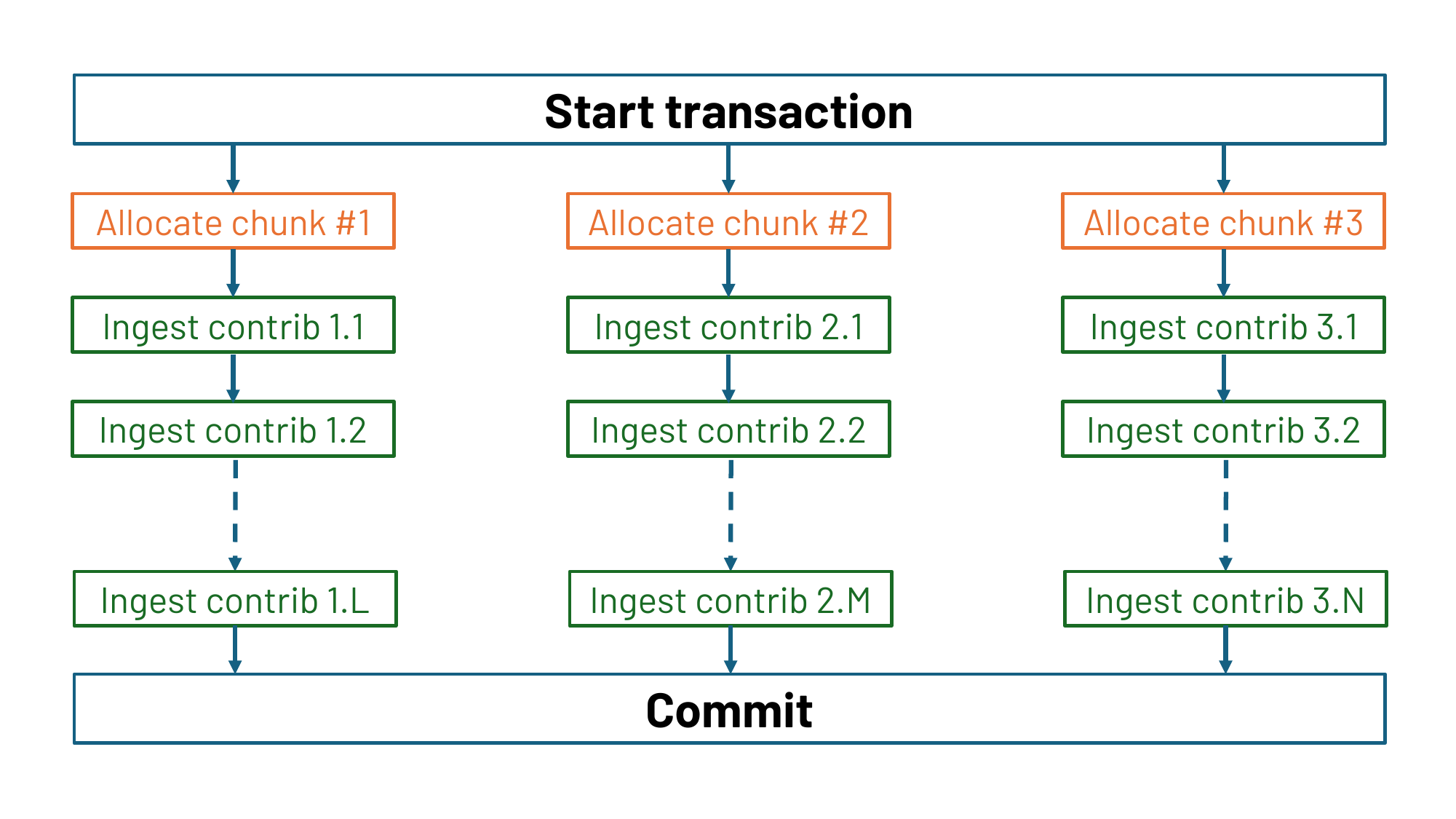

Start transaction
Allocate chunk #1
Ingest contrib 1.1
Ingest contrib 1.2
Ingest contrib 1.L
Allocate chunk #2
Ingest contrib 2.1
Ingest contrib 2.2
Ingest contrib 2.M
Allocate chunk #3
Ingest contrib 3.1
Ingest contrib 3.2
Ingest contrib 3.N
Commit